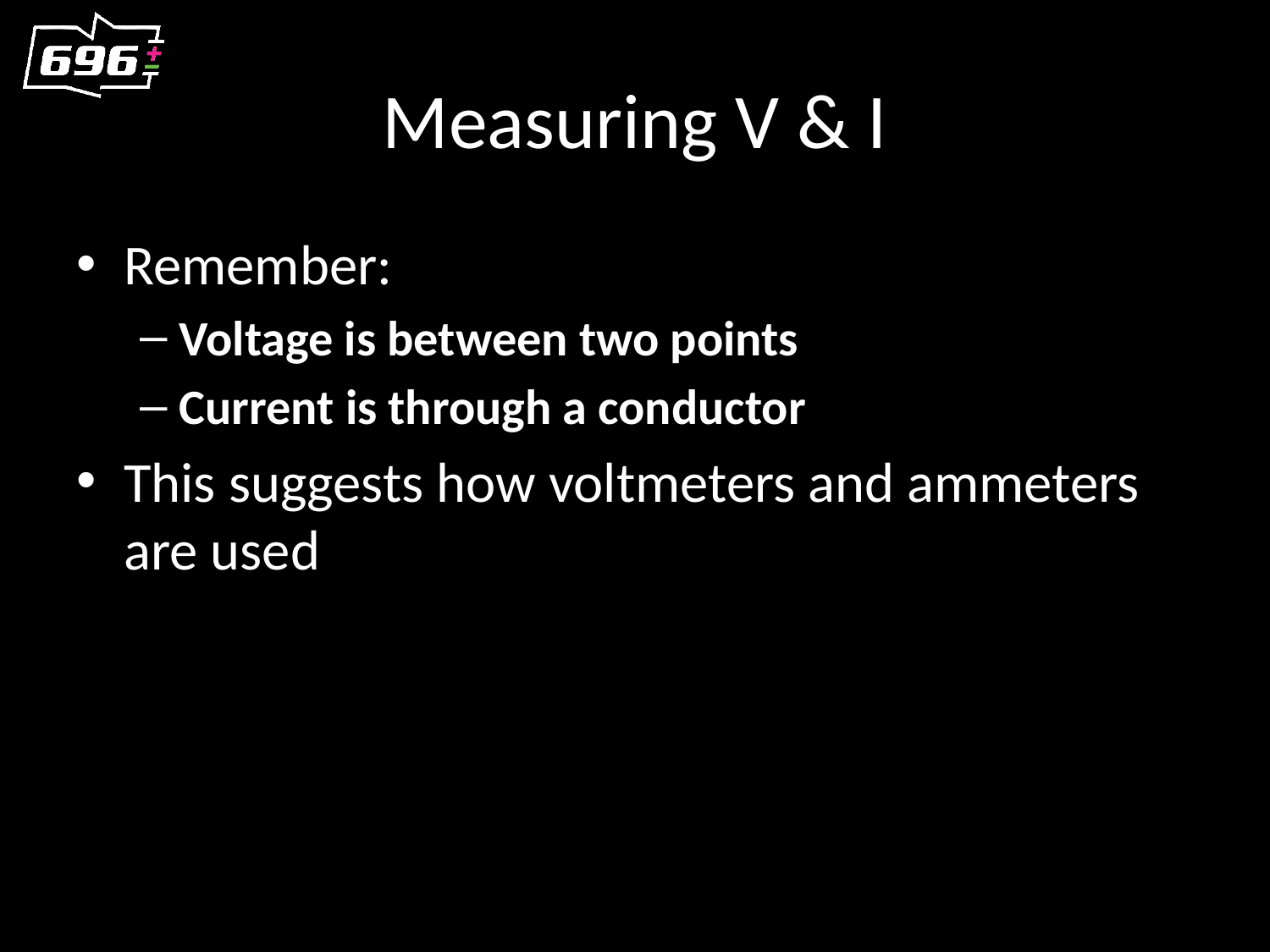

# Measuring V & I
Remember:
Voltage is between two points
Current is through a conductor
This suggests how voltmeters and ammeters are used